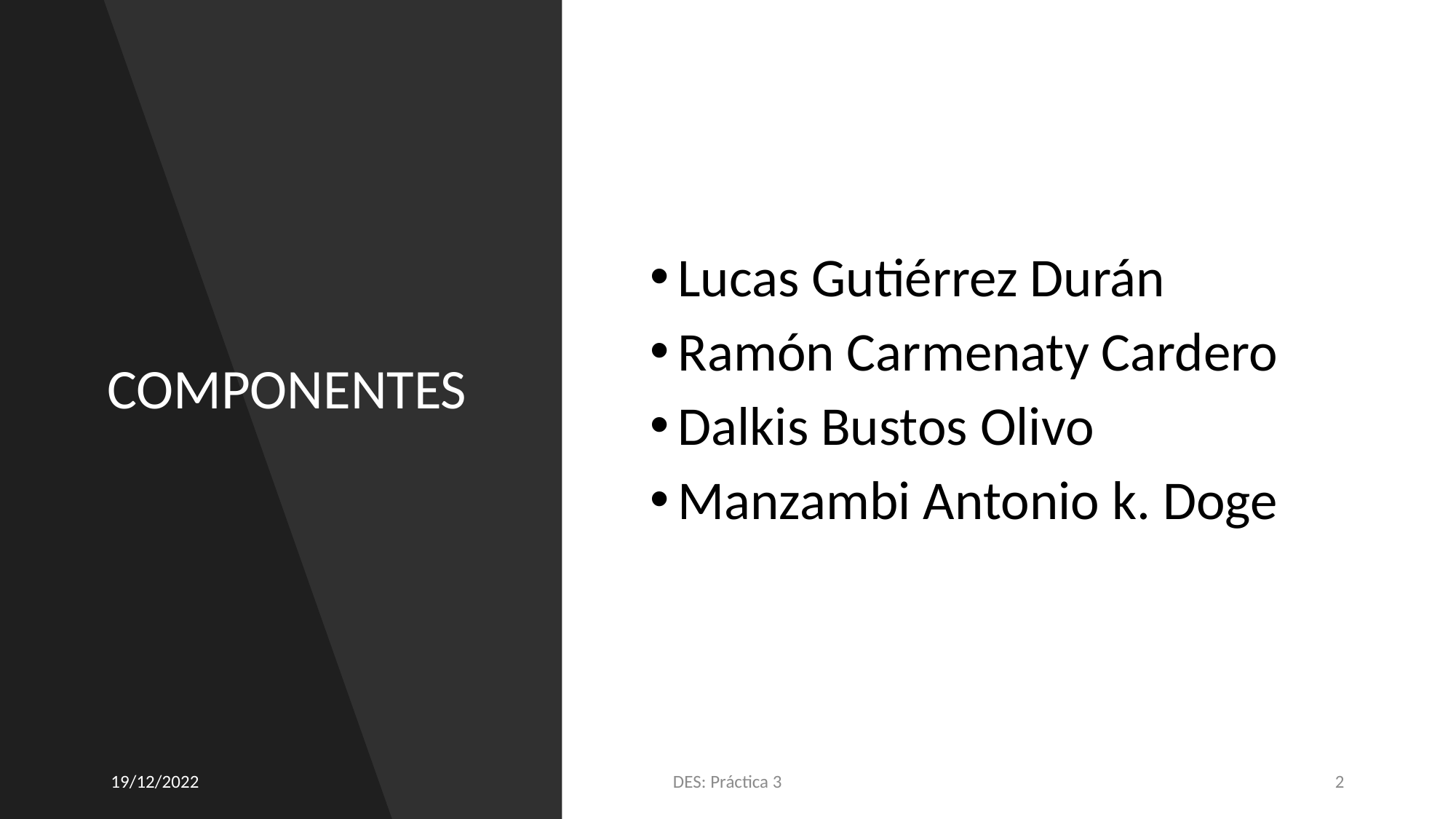

# COMPONENTES
Lucas Gutiérrez Durán
Ramón Carmenaty Cardero
Dalkis Bustos Olivo
Manzambi Antonio k. Doge
19/12/2022
DES: Práctica 3
2